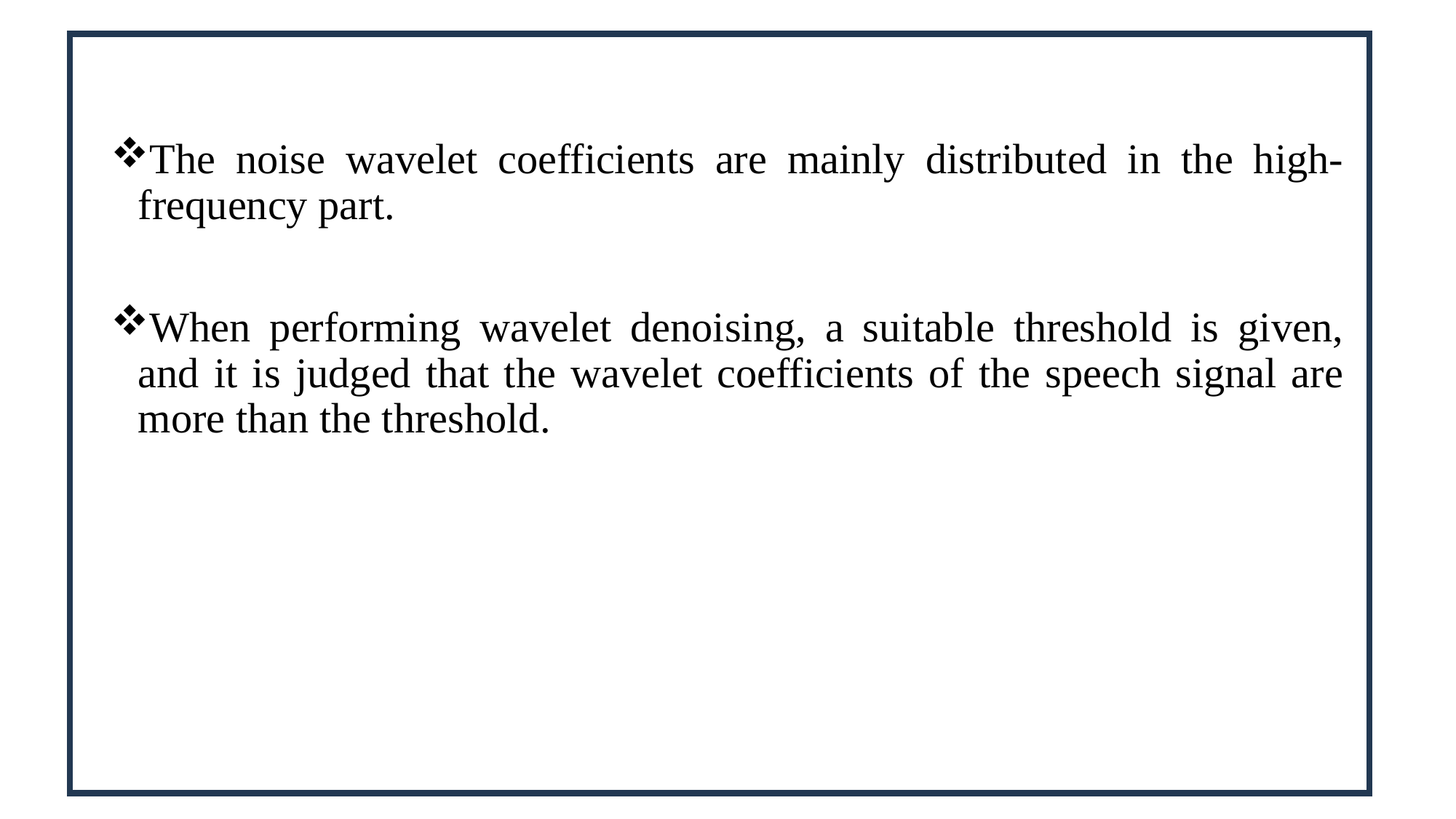

The noise wavelet coefficients are mainly distributed in the high-frequency part.

When performing wavelet denoising, a suitable threshold is given, and it is judged that the wavelet coefficients of the speech signal are more than the threshold.